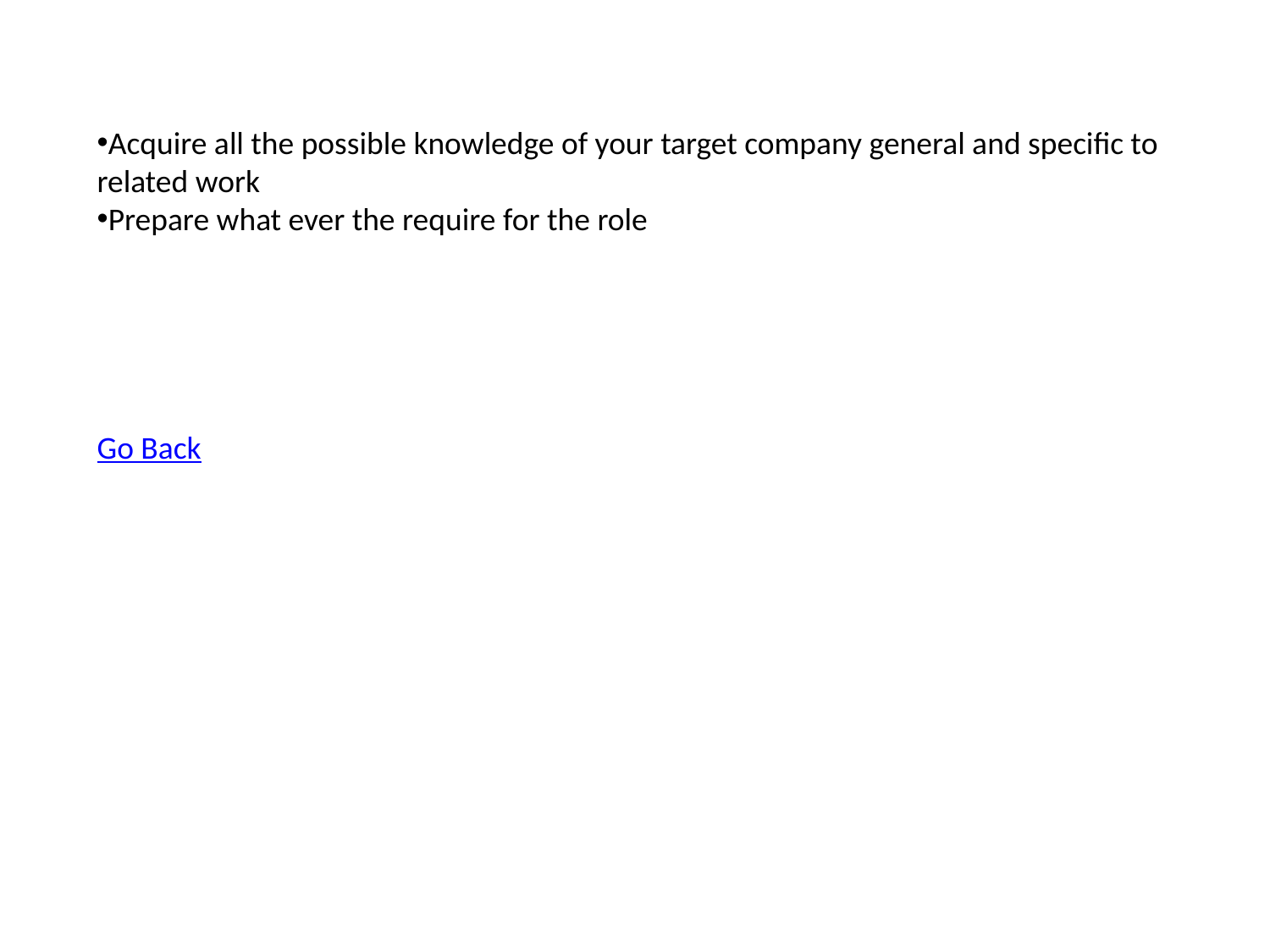

Acquire all the possible knowledge of your target company general and specific to related work
Prepare what ever the require for the role

Go Back